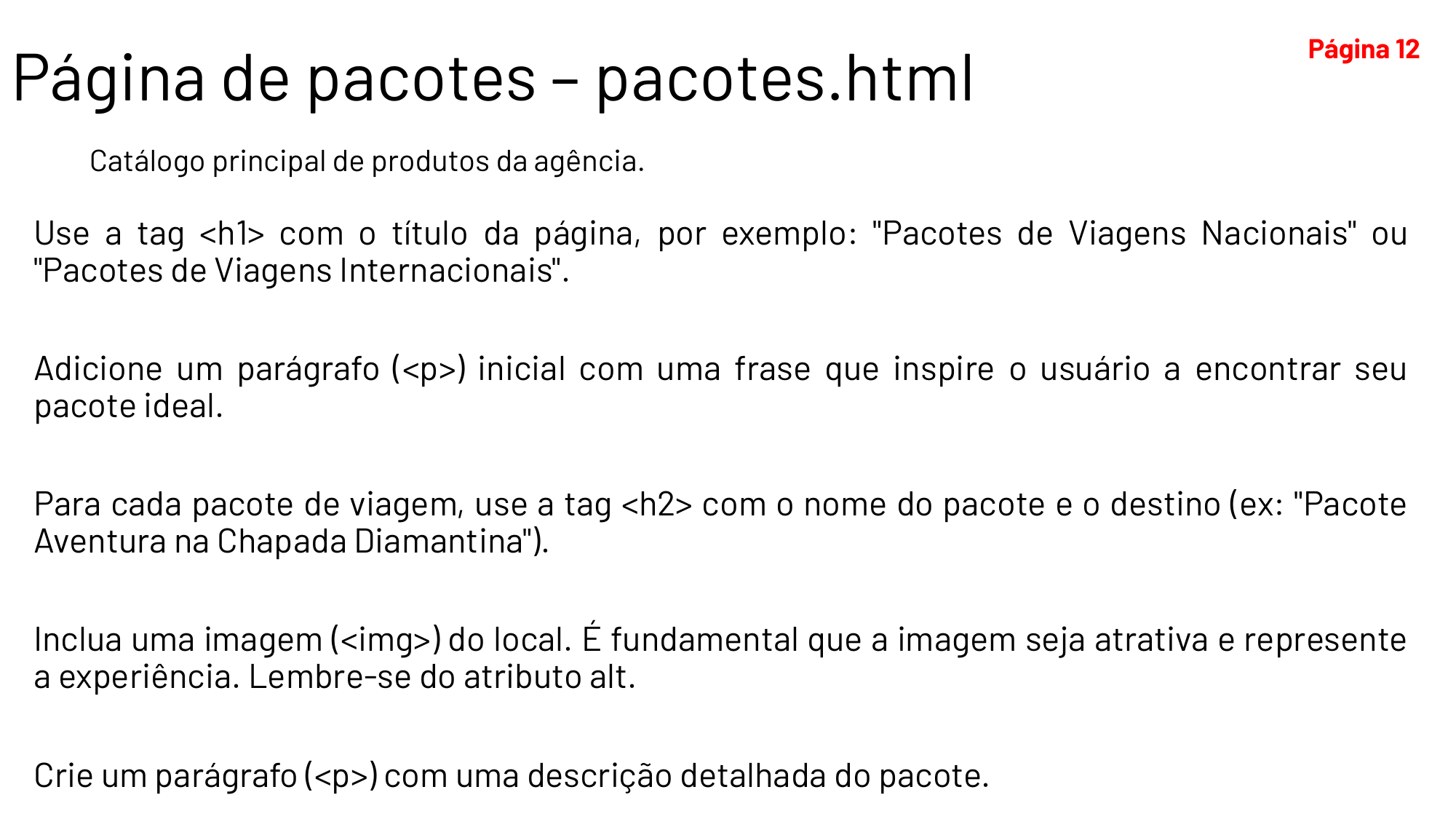

# Página de pacotes – pacotes.html
Página 12
Catálogo principal de produtos da agência.
Use a tag <h1> com o título da página, por exemplo: "Pacotes de Viagens Nacionais" ou "Pacotes de Viagens Internacionais".

Adicione um parágrafo (<p>) inicial com uma frase que inspire o usuário a encontrar seu pacote ideal.

Para cada pacote de viagem, use a tag <h2> com o nome do pacote e o destino (ex: "Pacote Aventura na Chapada Diamantina").

Inclua uma imagem (<img>) do local. É fundamental que a imagem seja atrativa e represente a experiência. Lembre-se do atributo alt.

Crie um parágrafo (<p>) com uma descrição detalhada do pacote.